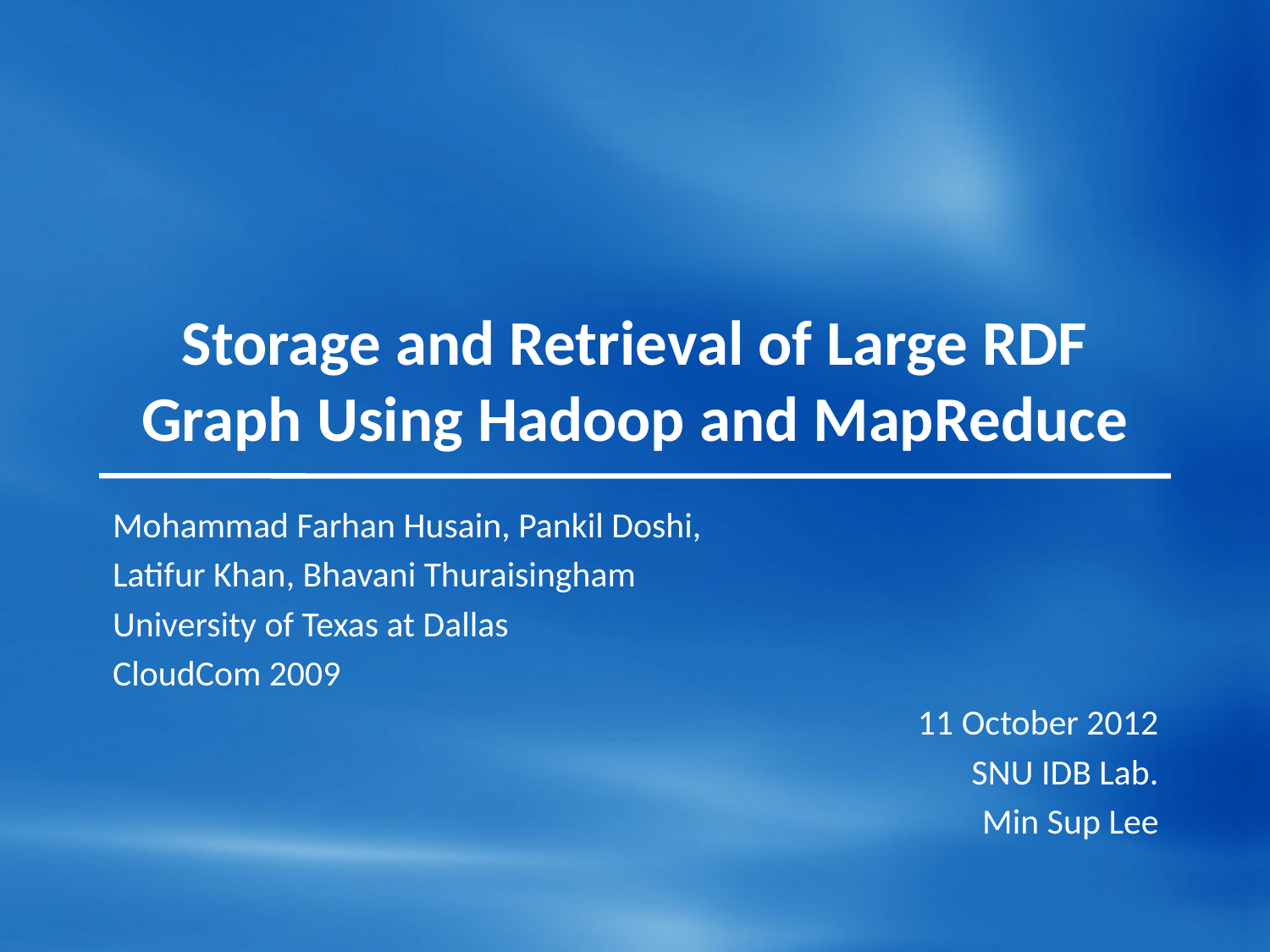

# Storage and Retrieval of Large RDF Graph Using Hadoop and MapReduce
Mohammad Farhan Husain, Pankil Doshi,
Latifur Khan, Bhavani Thuraisingham
University of Texas at Dallas
CloudCom 2009
11 October 2012
SNU IDB Lab.
Min Sup Lee